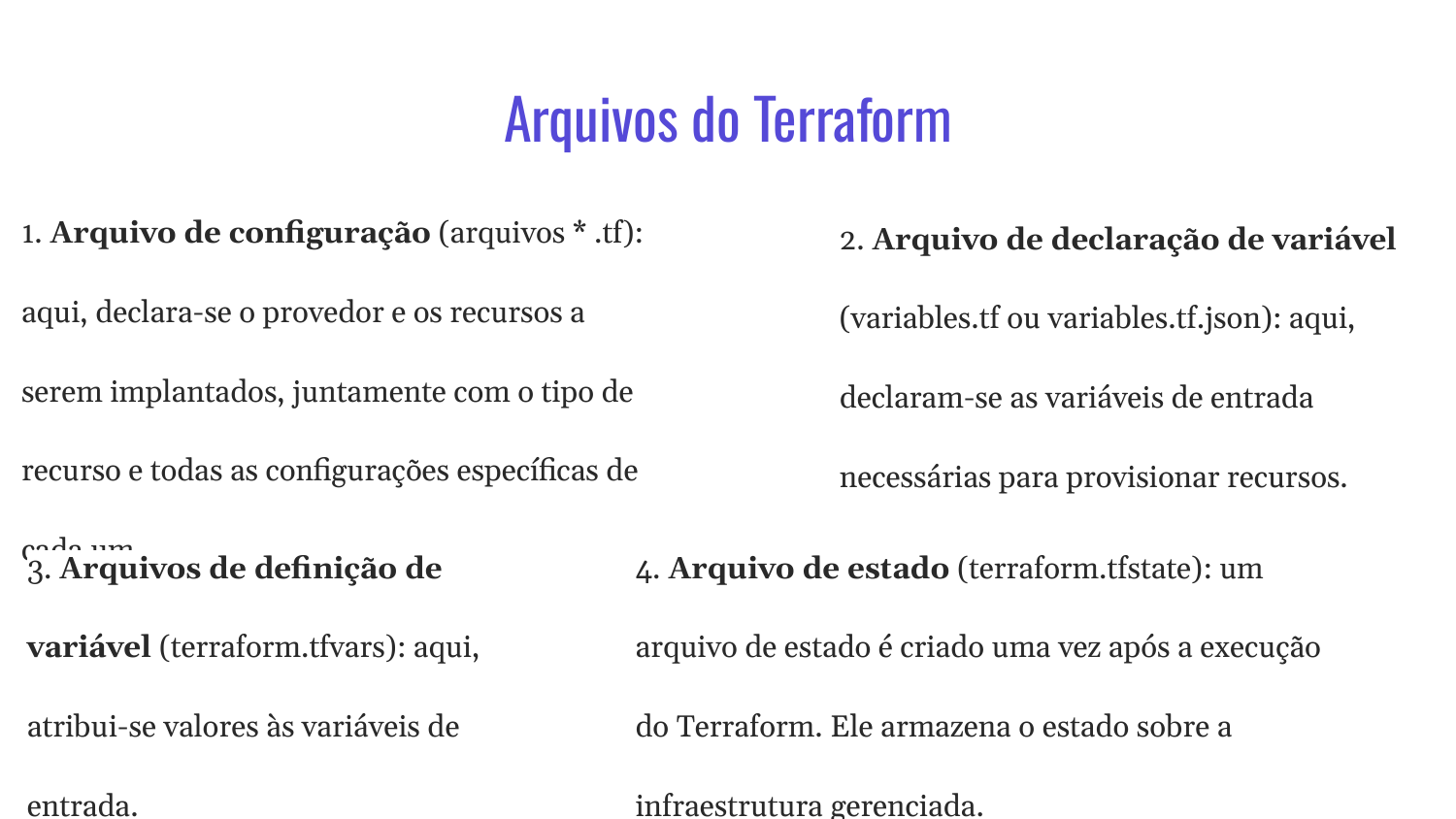

# Arquivos do Terraform

1. Arquivo de configuração (arquivos * .tf): aqui, declara-se o provedor e os recursos a serem implantados, juntamente com o tipo de recurso e todas as configurações específicas de cada um.
2. Arquivo de declaração de variável (variables.tf ou variables.tf.json): aqui, declaram-se as variáveis de entrada necessárias para provisionar recursos.
3. Arquivos de definição de variável (terraform.tfvars): aqui, atribui-se valores às variáveis de entrada.
4. Arquivo de estado (terraform.tfstate): um arquivo de estado é criado uma vez após a execução do Terraform. Ele armazena o estado sobre a infraestrutura gerenciada.